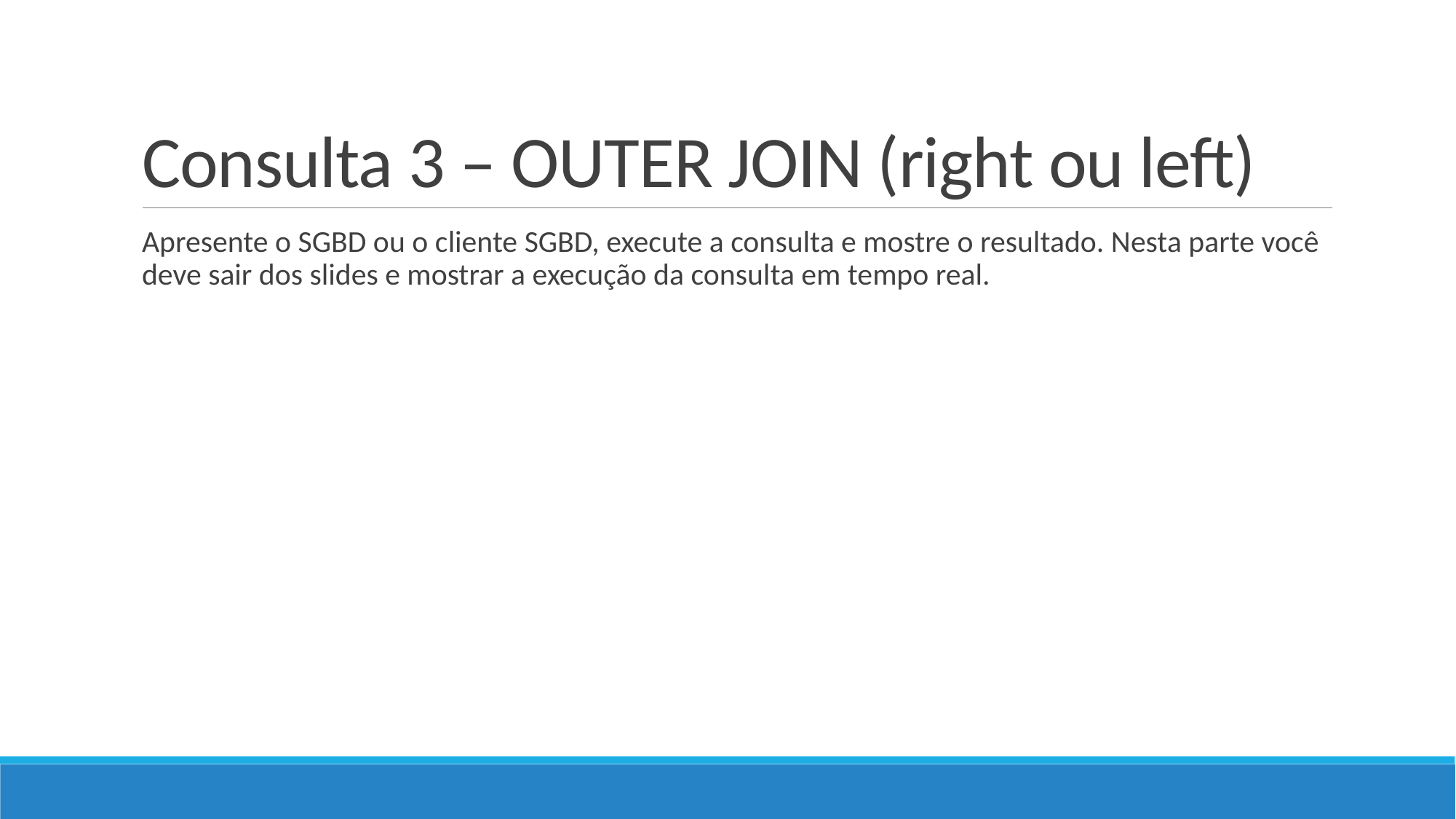

# Consulta 3 – OUTER JOIN (right ou left)
Apresente o SGBD ou o cliente SGBD, execute a consulta e mostre o resultado. Nesta parte você deve sair dos slides e mostrar a execução da consulta em tempo real.